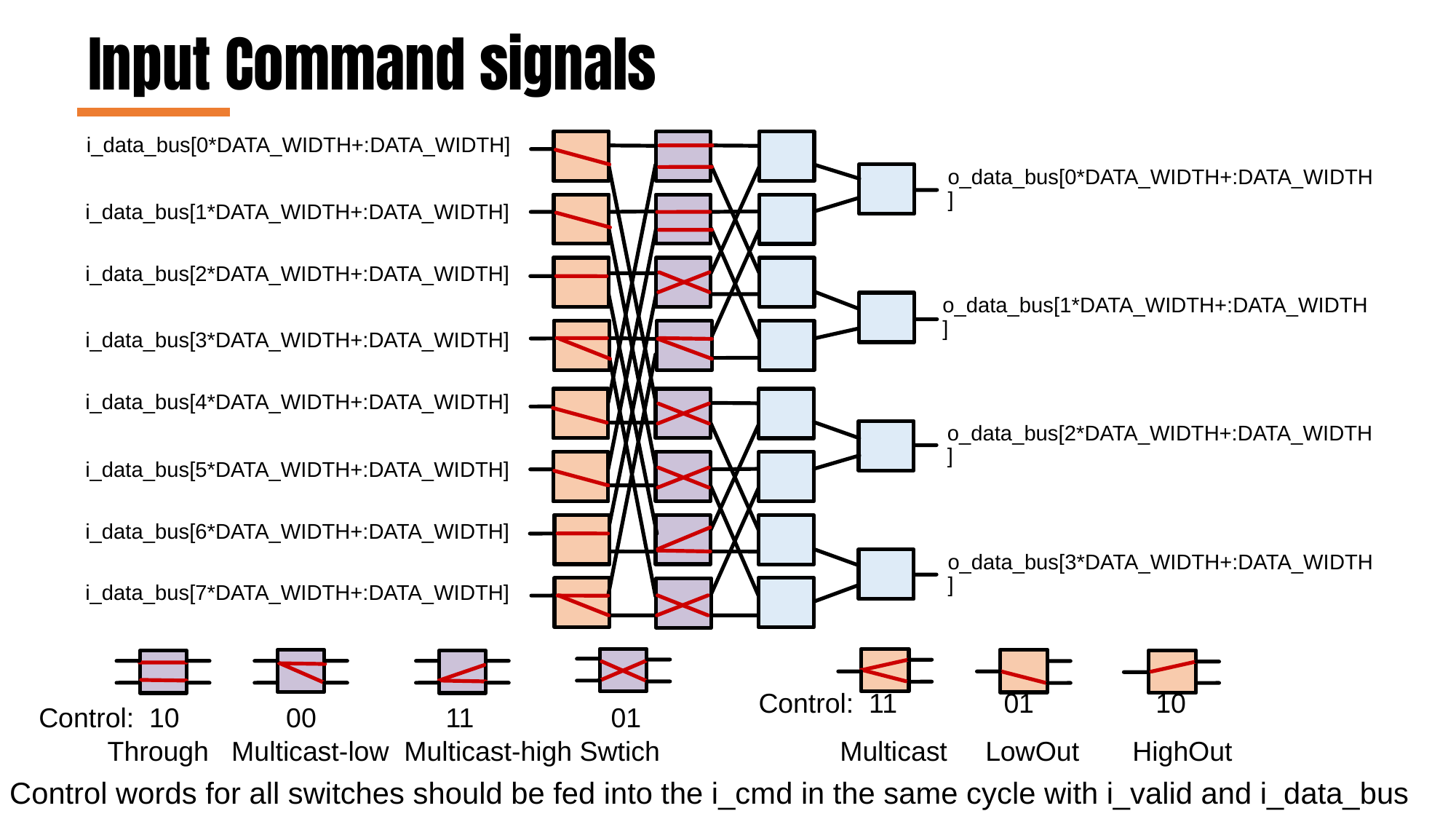

# Input Command signals
i_data_bus[0*DATA_WIDTH+:DATA_WIDTH]
0
0

0
4

0
2

1

1

2
2

c
e

3
3

4
4

1
3

5
5

6
6

d
f

b
f

7

o_data_bus[0*DATA_WIDTH+:DATA_WIDTH]
i_data_bus[1*DATA_WIDTH+:DATA_WIDTH]

i_data_bus[2*DATA_WIDTH+:DATA_WIDTH]

o_data_bus[1*DATA_WIDTH+:DATA_WIDTH]
i_data_bus[3*DATA_WIDTH+:DATA_WIDTH]

i_data_bus[4*DATA_WIDTH+:DATA_WIDTH]

o_data_bus[2*DATA_WIDTH+:DATA_WIDTH]
i_data_bus[5*DATA_WIDTH+:DATA_WIDTH]

i_data_bus[6*DATA_WIDTH+:DATA_WIDTH]

o_data_bus[3*DATA_WIDTH+:DATA_WIDTH]
i_data_bus[7*DATA_WIDTH+:DATA_WIDTH]

Control:  10              00                 11                  01
Through   Multicast-low  Multicast-high Swtich

Control:  11              01                10
Multicast     LowOut       HighOut
20
Control words for all switches should be fed into the i_cmd in the same cycle with i_valid and i_data_bus